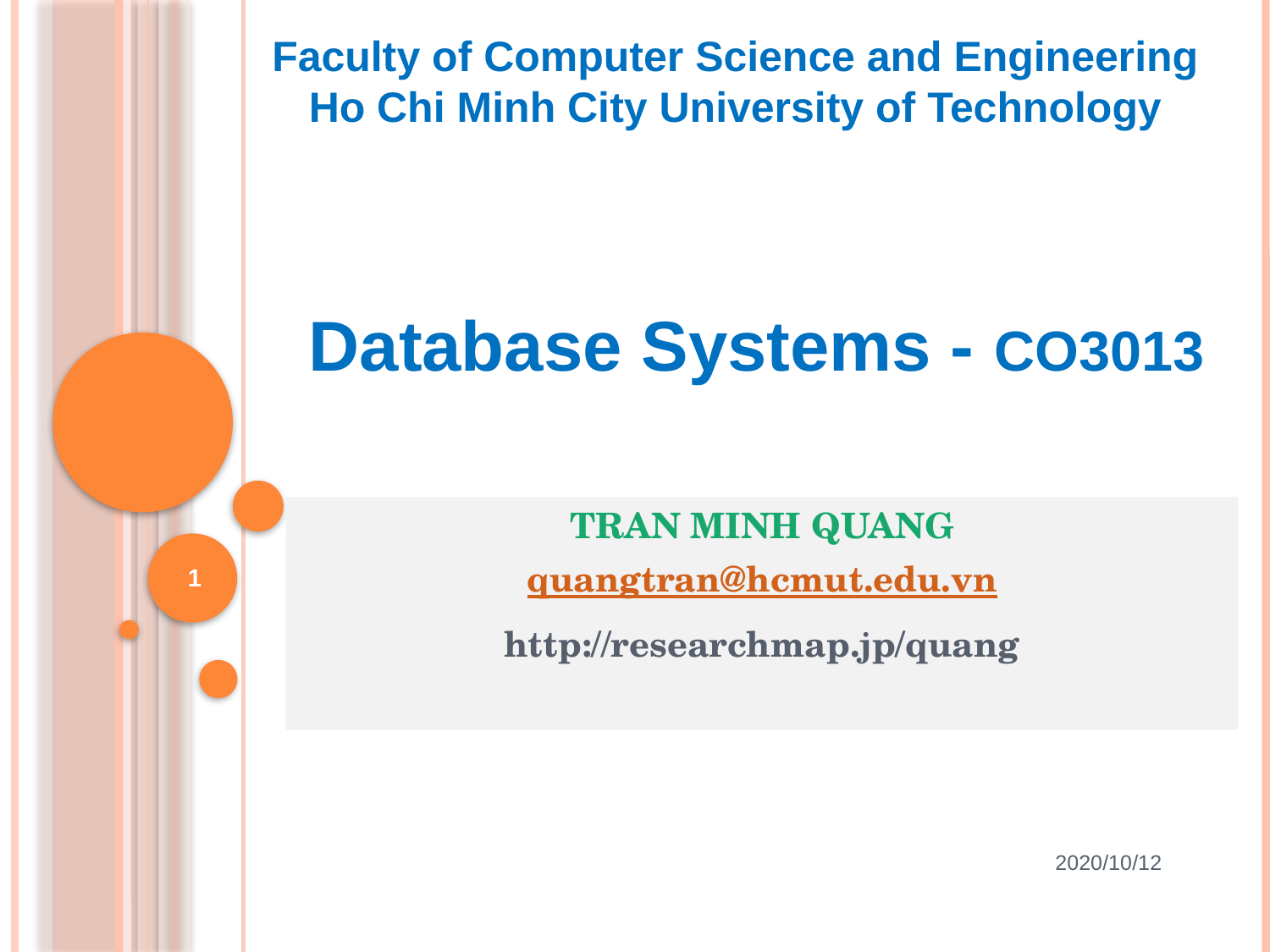

Faculty of Computer Science and Engineering
Ho Chi Minh City University of Technology
# Database Systems - CO3013
TRAN MINH QUANG
quangtran@hcmut.edu.vn
http://researchmap.jp/quang

1
2020/10/12